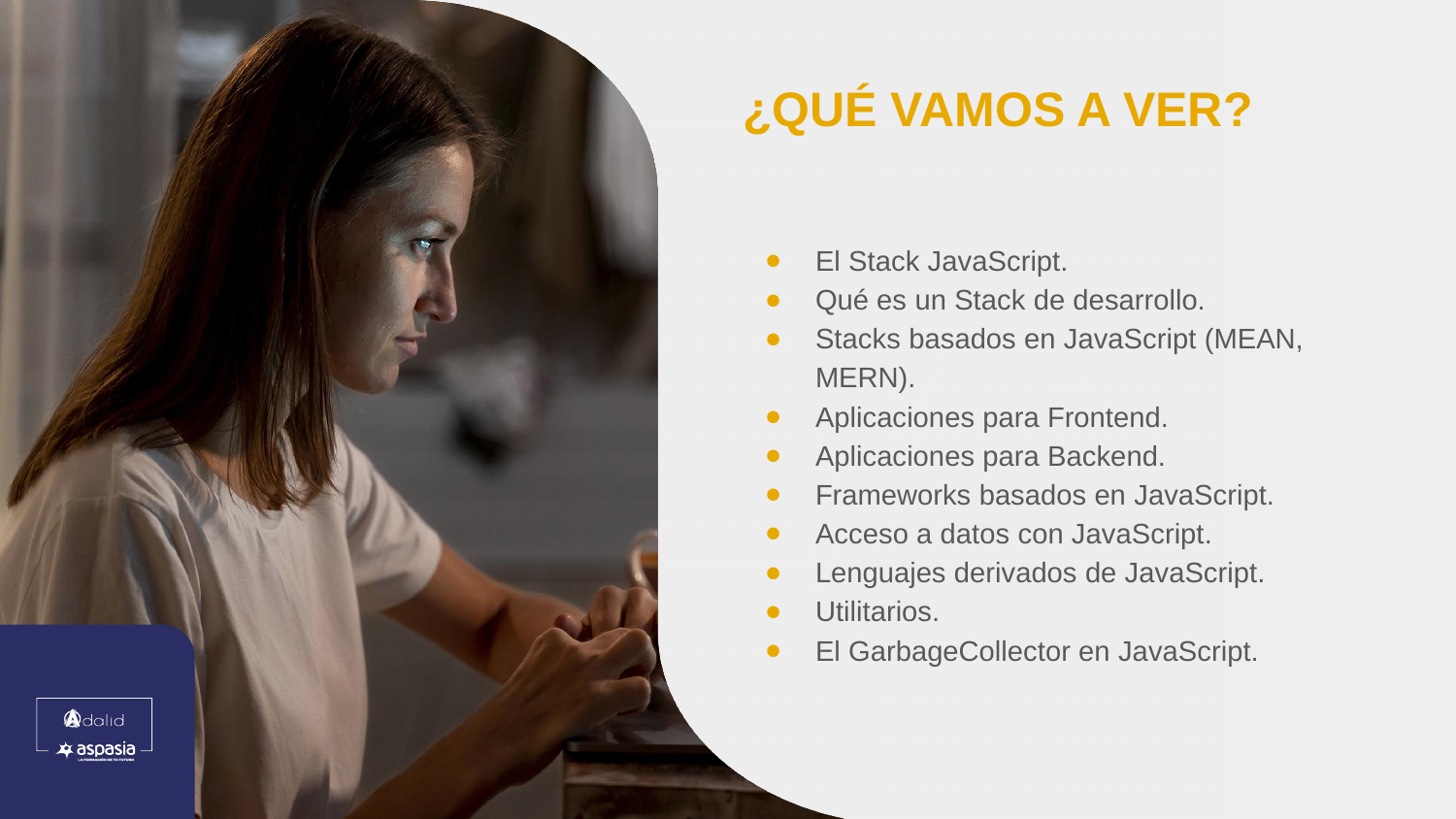

El Stack JavaScript.
Qué es un Stack de desarrollo.
Stacks basados en JavaScript (MEAN, MERN).
Aplicaciones para Frontend.
Aplicaciones para Backend.
Frameworks basados en JavaScript.
Acceso a datos con JavaScript.
Lenguajes derivados de JavaScript.
Utilitarios.
El GarbageCollector en JavaScript.